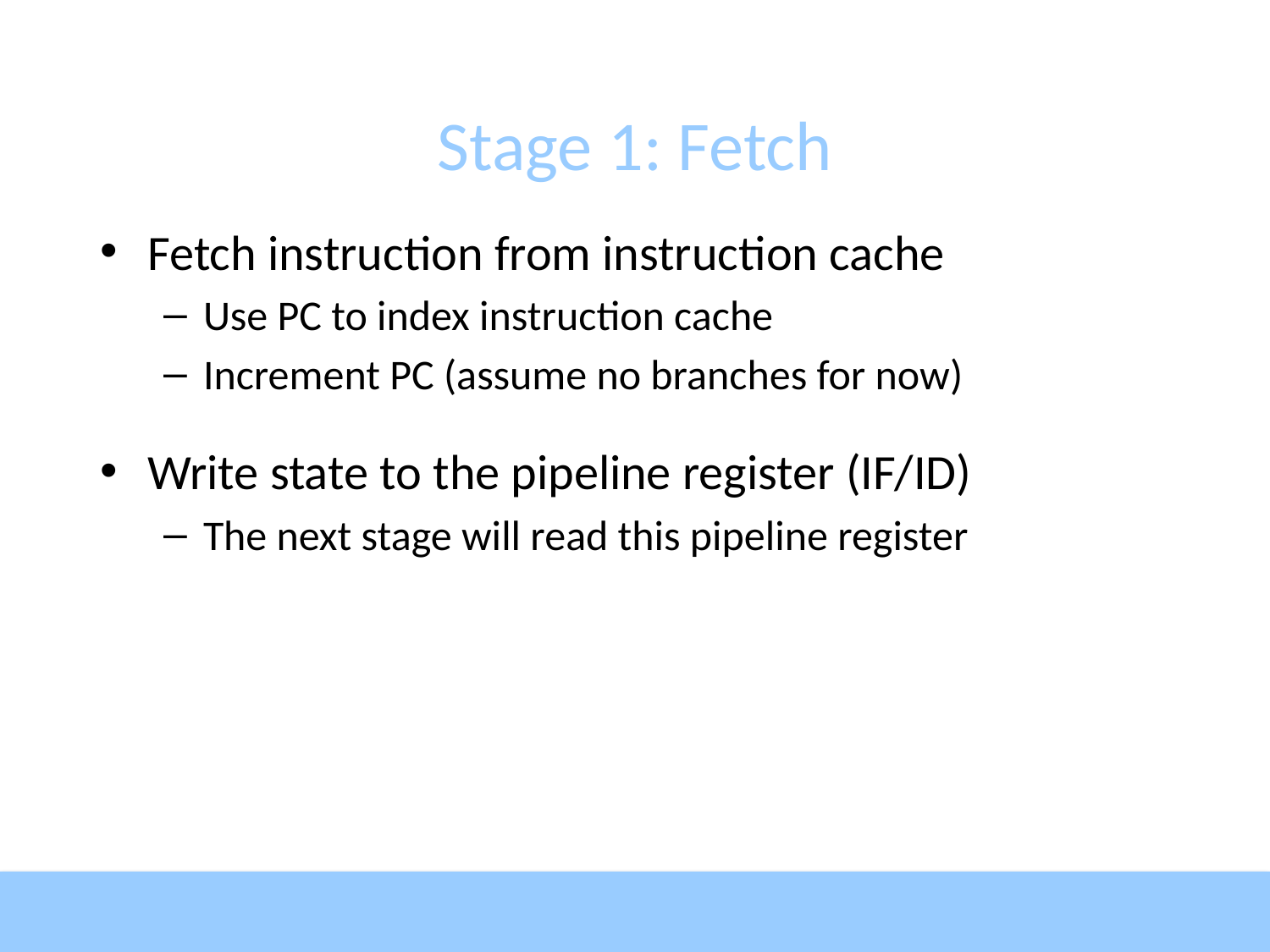

# Stage 1: Fetch
Fetch instruction from instruction cache
Use PC to index instruction cache
Increment PC (assume no branches for now)
Write state to the pipeline register (IF/ID)
The next stage will read this pipeline register